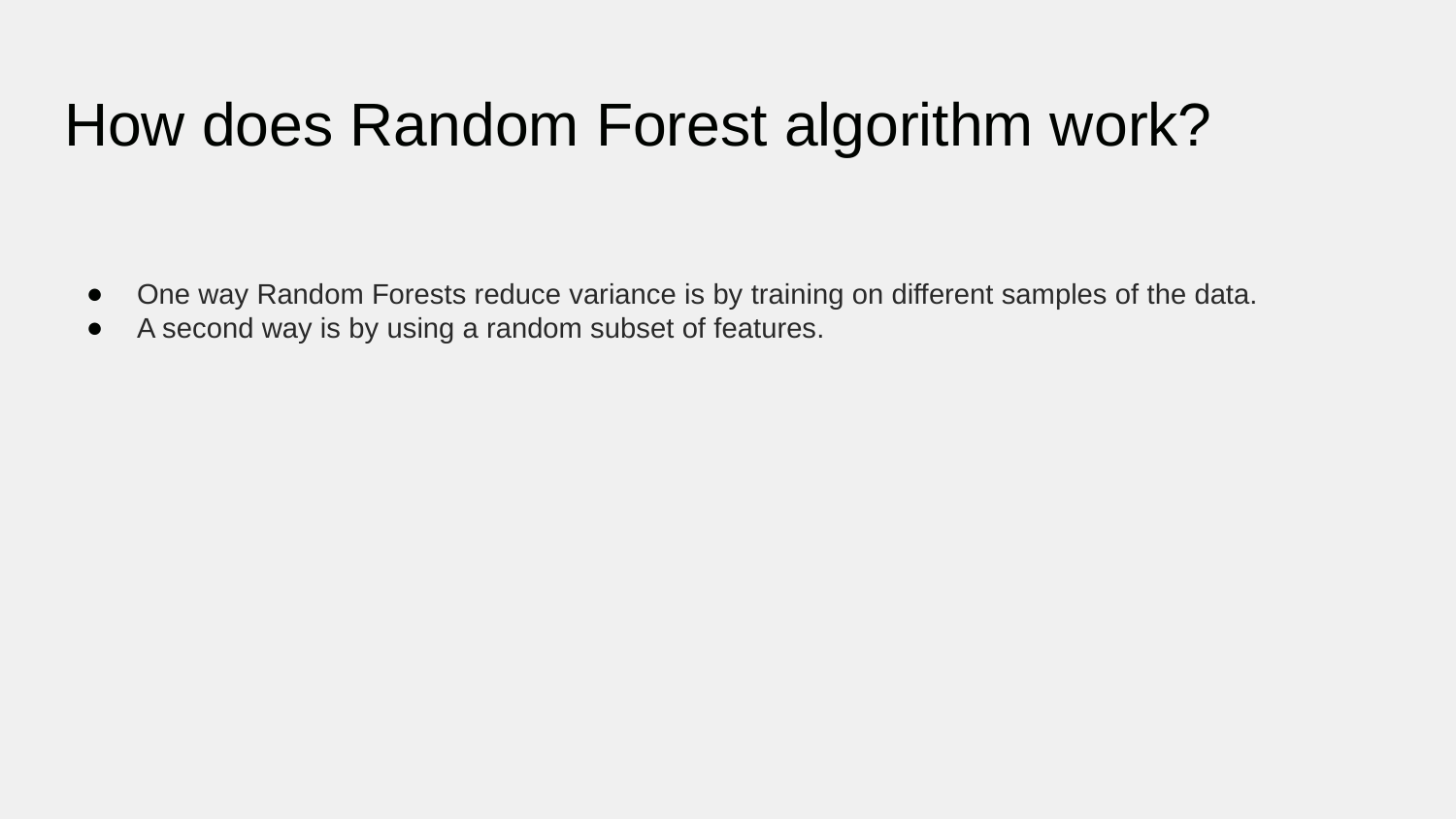

# How does Random Forest algorithm work?
One way Random Forests reduce variance is by training on different samples of the data.
A second way is by using a random subset of features.